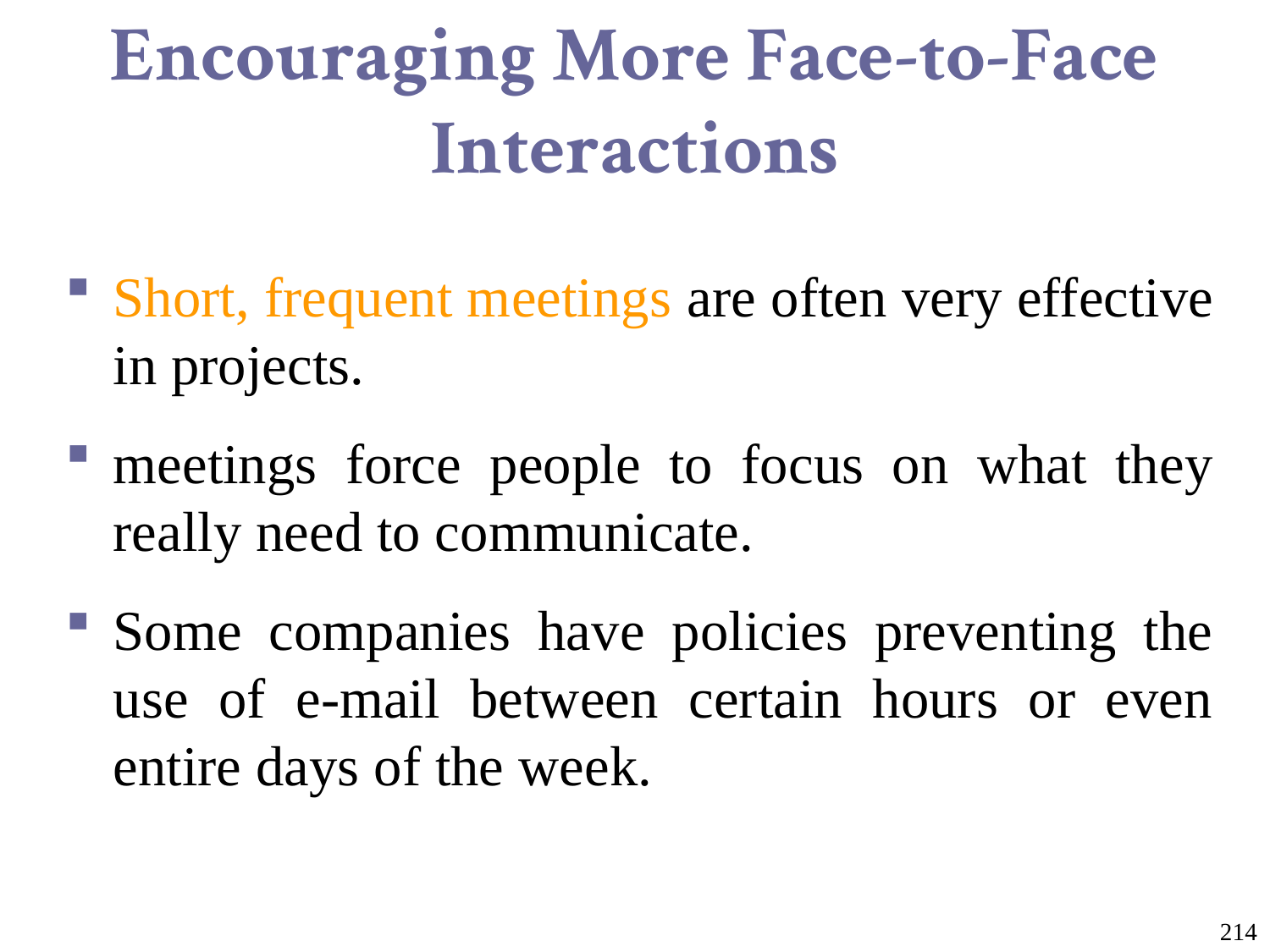

# Encouraging More Face-to-Face Interactions
Short, frequent meetings are often very effective in projects.
meetings force people to focus on what they really need to communicate.
Some companies have policies preventing the use of e-mail between certain hours or even entire days of the week.

214